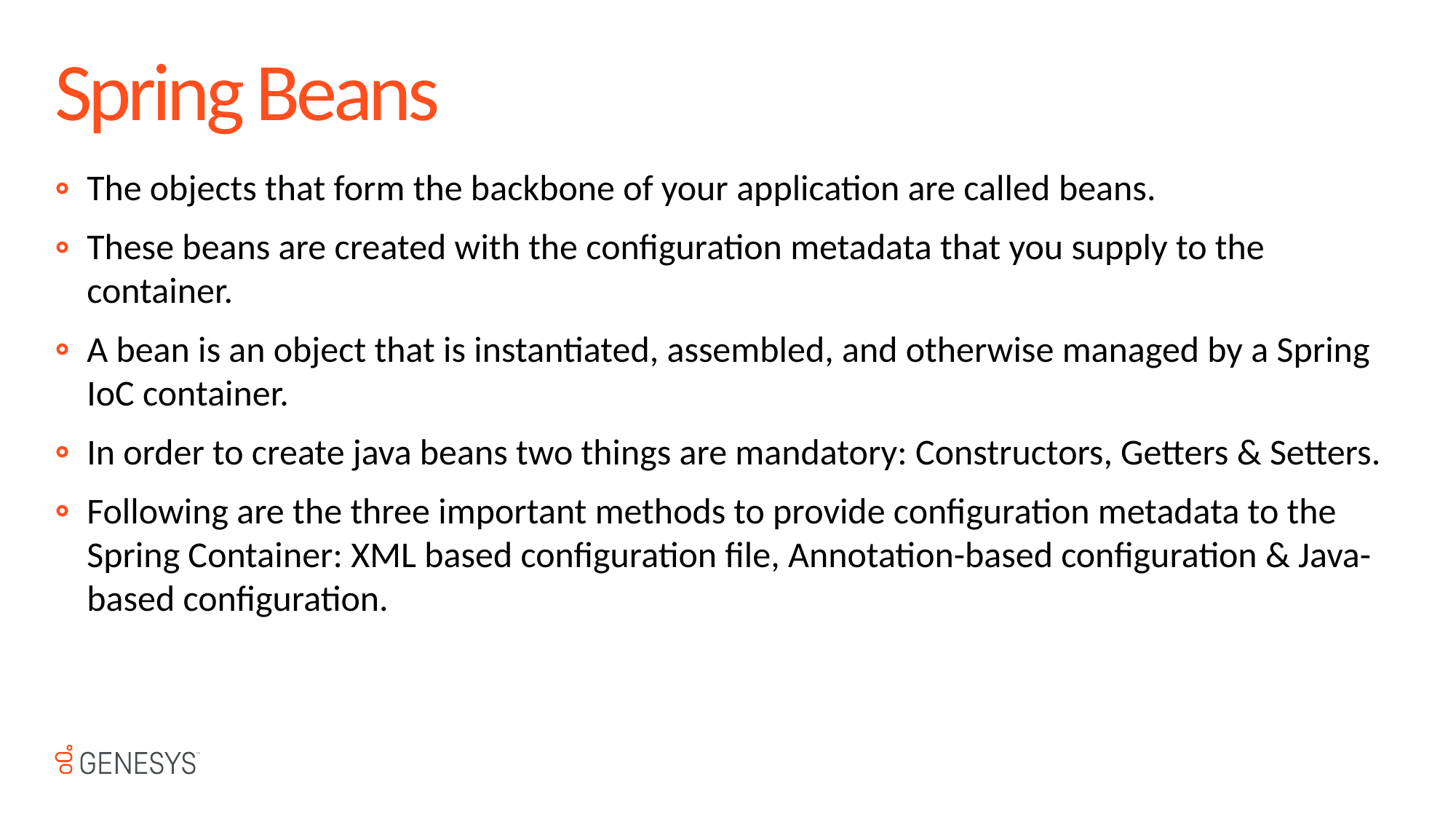

# Spring Beans
The objects that form the backbone of your application are called beans.
These beans are created with the configuration metadata that you supply to the container.
A bean is an object that is instantiated, assembled, and otherwise managed by a Spring IoC container.
In order to create java beans two things are mandatory: Constructors, Getters & Setters.
Following are the three important methods to provide configuration metadata to the Spring Container: XML based configuration file, Annotation-based configuration & Java-based configuration.